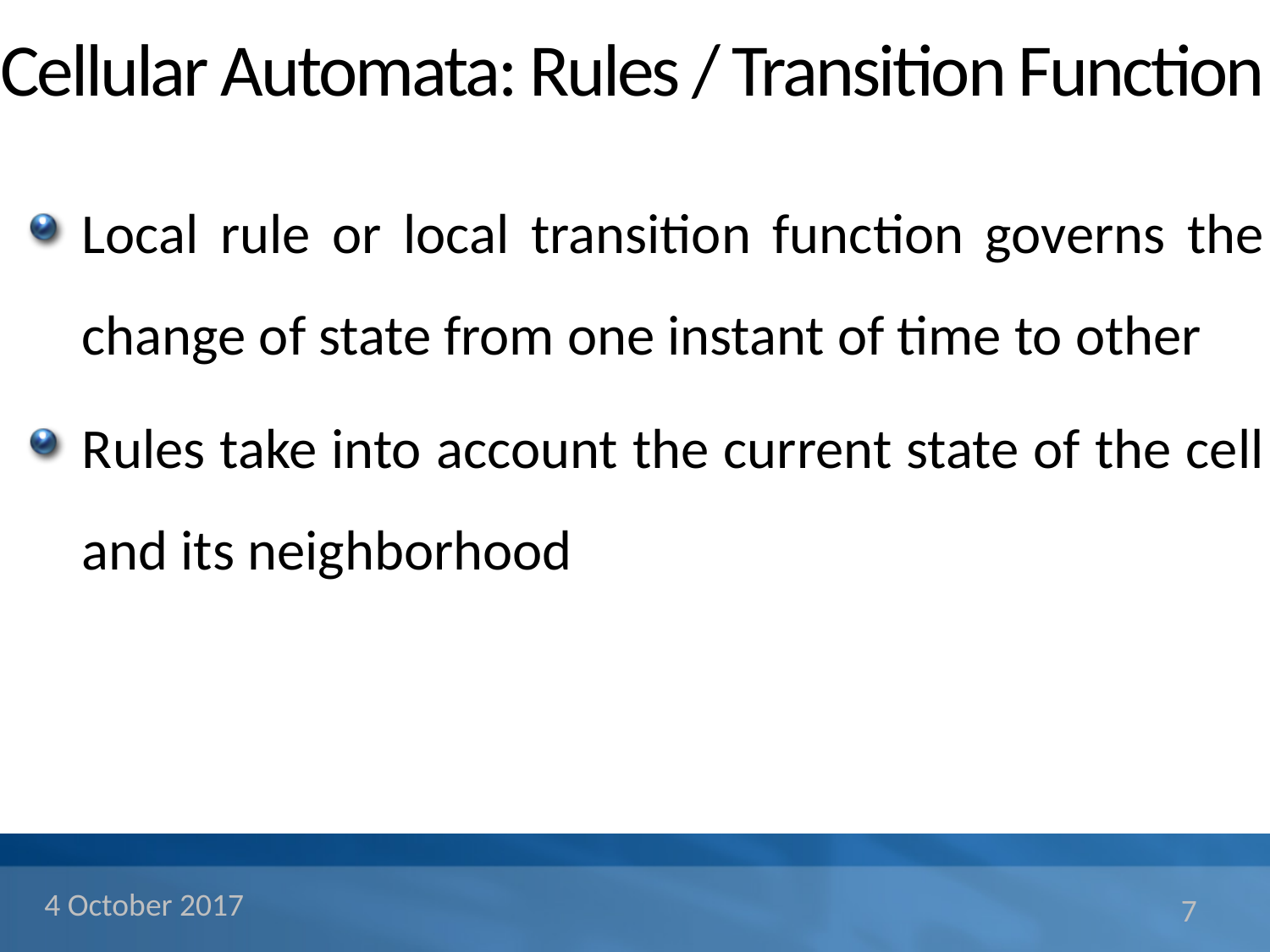

# Cellular Automata: Rules / Transition Function

Local rule or local transition function governs the change of state from one instant of time to other
Rules take into account the current state of the cell and its neighborhood